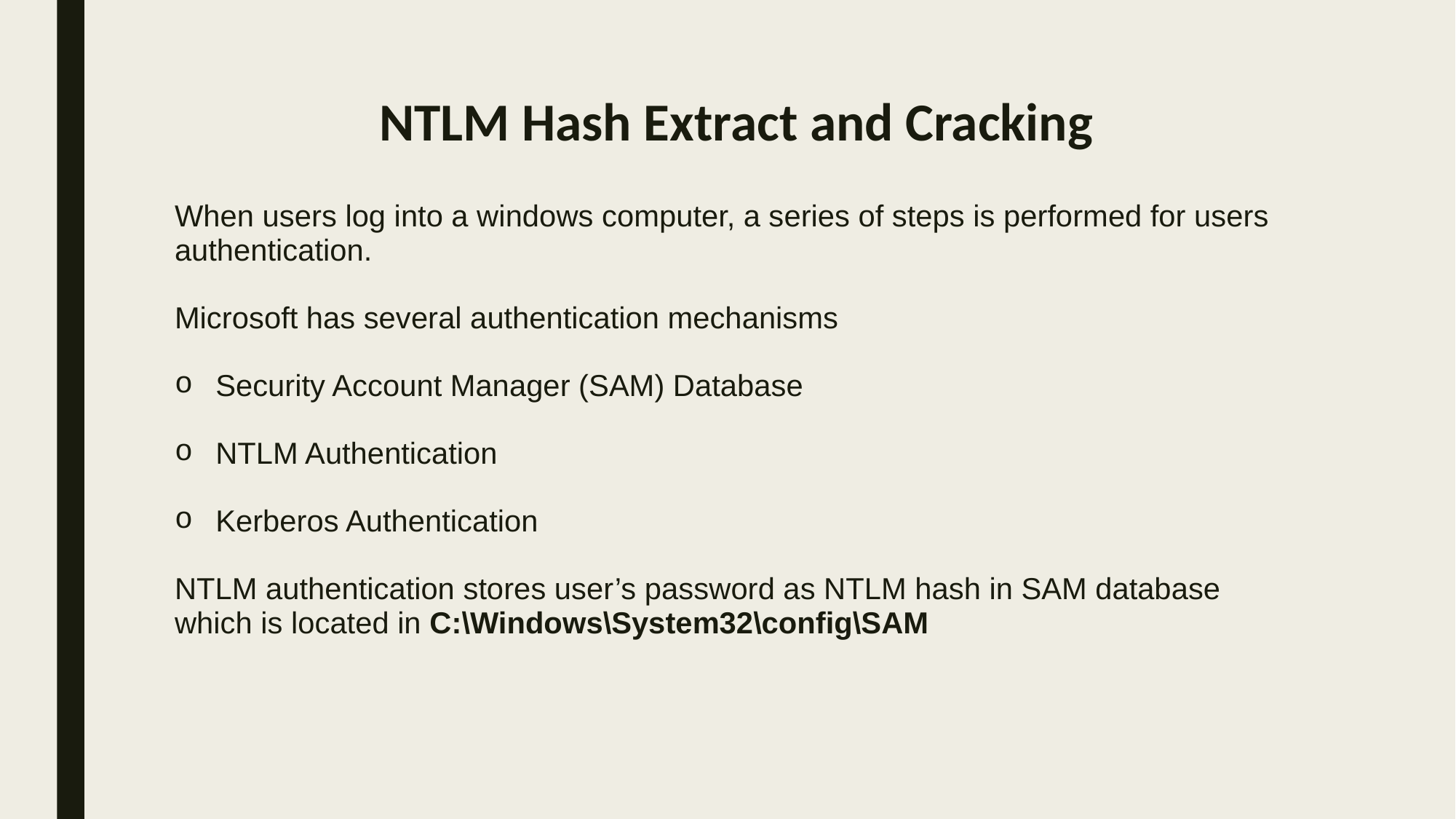

# NTLM Hash Extract and Cracking
When users log into a windows computer, a series of steps is performed for users authentication.
Microsoft has several authentication mechanisms
Security Account Manager (SAM) Database
NTLM Authentication
Kerberos Authentication
NTLM authentication stores user’s password as NTLM hash in SAM database which is located in C:\Windows\System32\config\SAM